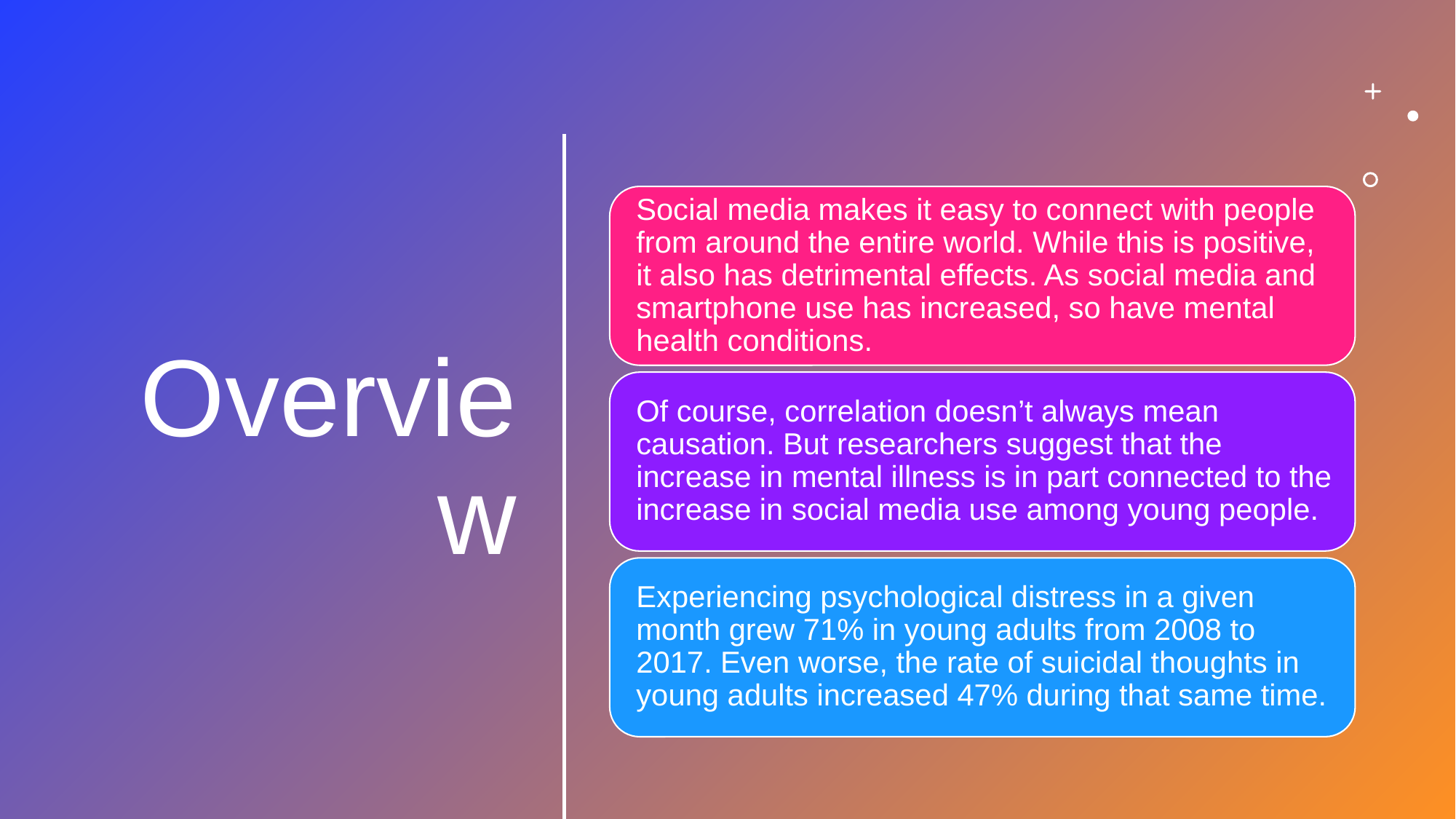

# Overview
Social media makes it easy to connect with people from around the entire world. While this is positive, it also has detrimental effects. As social media and smartphone use has increased, so have mental health conditions.
Of course, correlation doesn’t always mean causation. But researchers suggest that the increase in mental illness is in part connected to the increase in social media use among young people.
Experiencing psychological distress in a given month grew 71% in young adults from 2008 to 2017. Even worse, the rate of suicidal thoughts in young adults increased 47% during that same time.